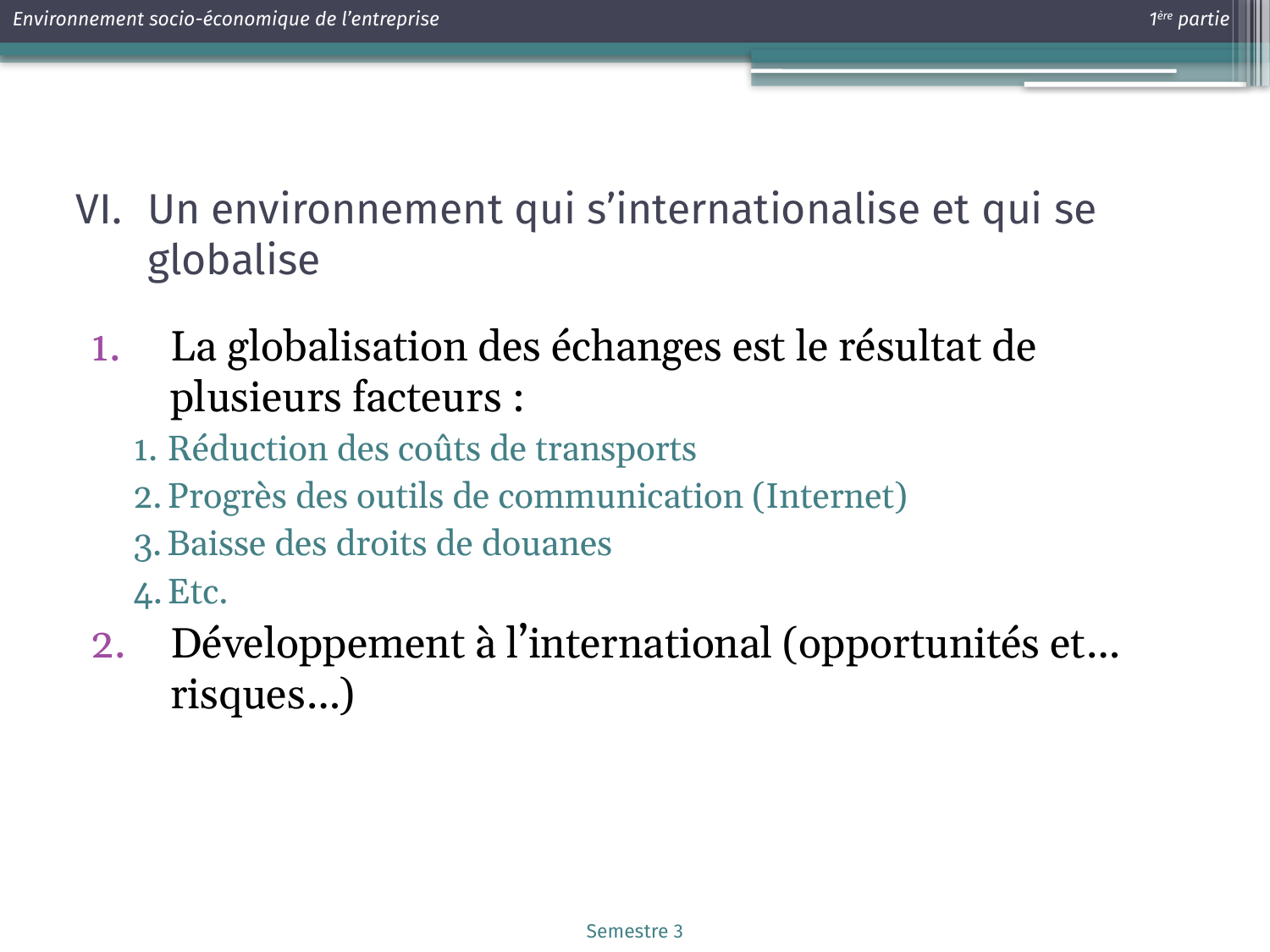

# Un environnement qui s’internationalise et qui se globalise
La globalisation des échanges est le résultat de plusieurs facteurs :
Réduction des coûts de transports
Progrès des outils de communication (Internet)
Baisse des droits de douanes
Etc.
Développement à l’international (opportunités et… risques…)